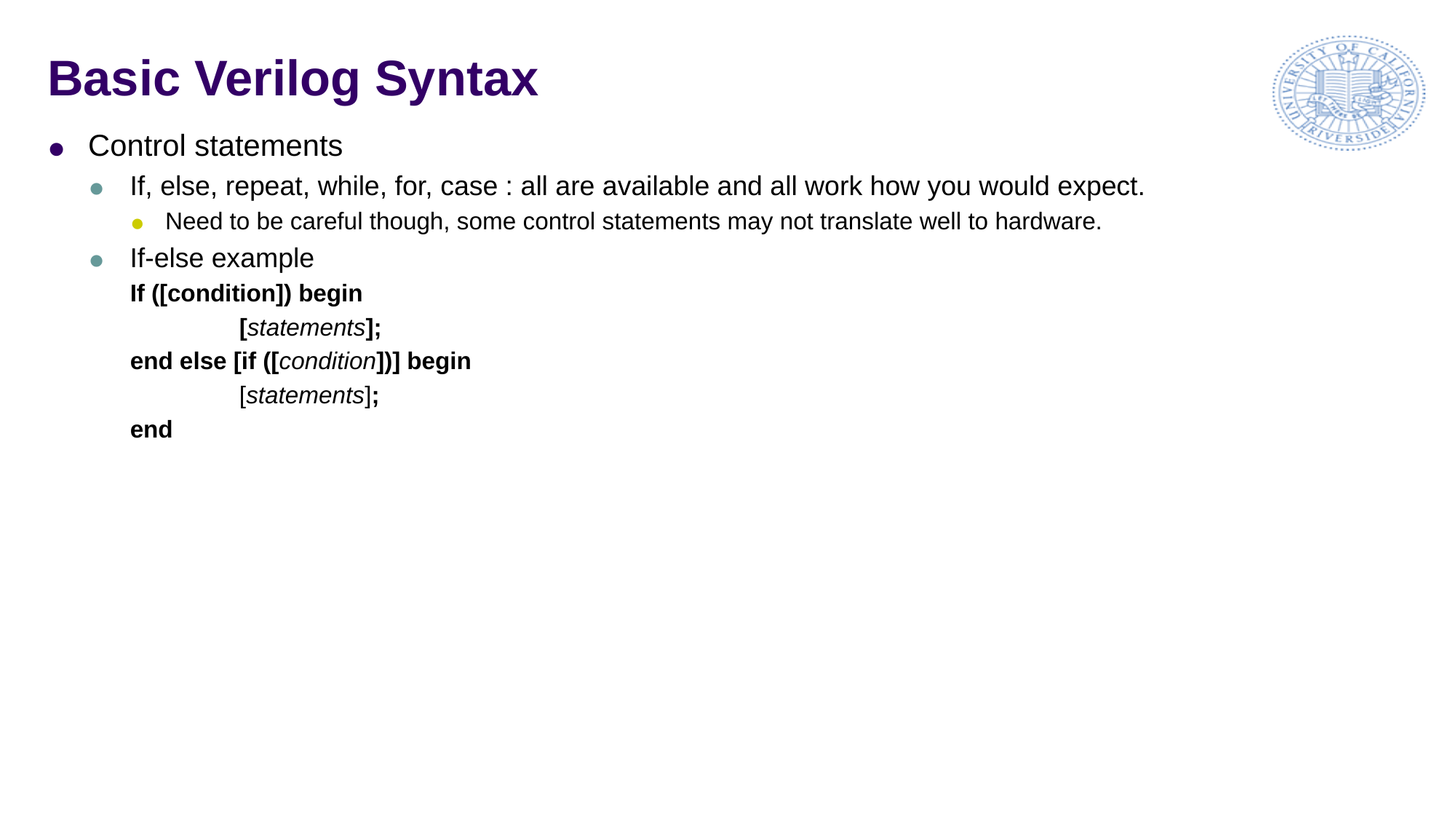

# Basic Verilog Syntax
Control statements
If, else, repeat, while, for, case : all are available and all work how you would expect.
Need to be careful though, some control statements may not translate well to hardware.
If-else example
If ([condition]) begin
	[statements];
end else [if ([condition])] begin
	[statements];
end